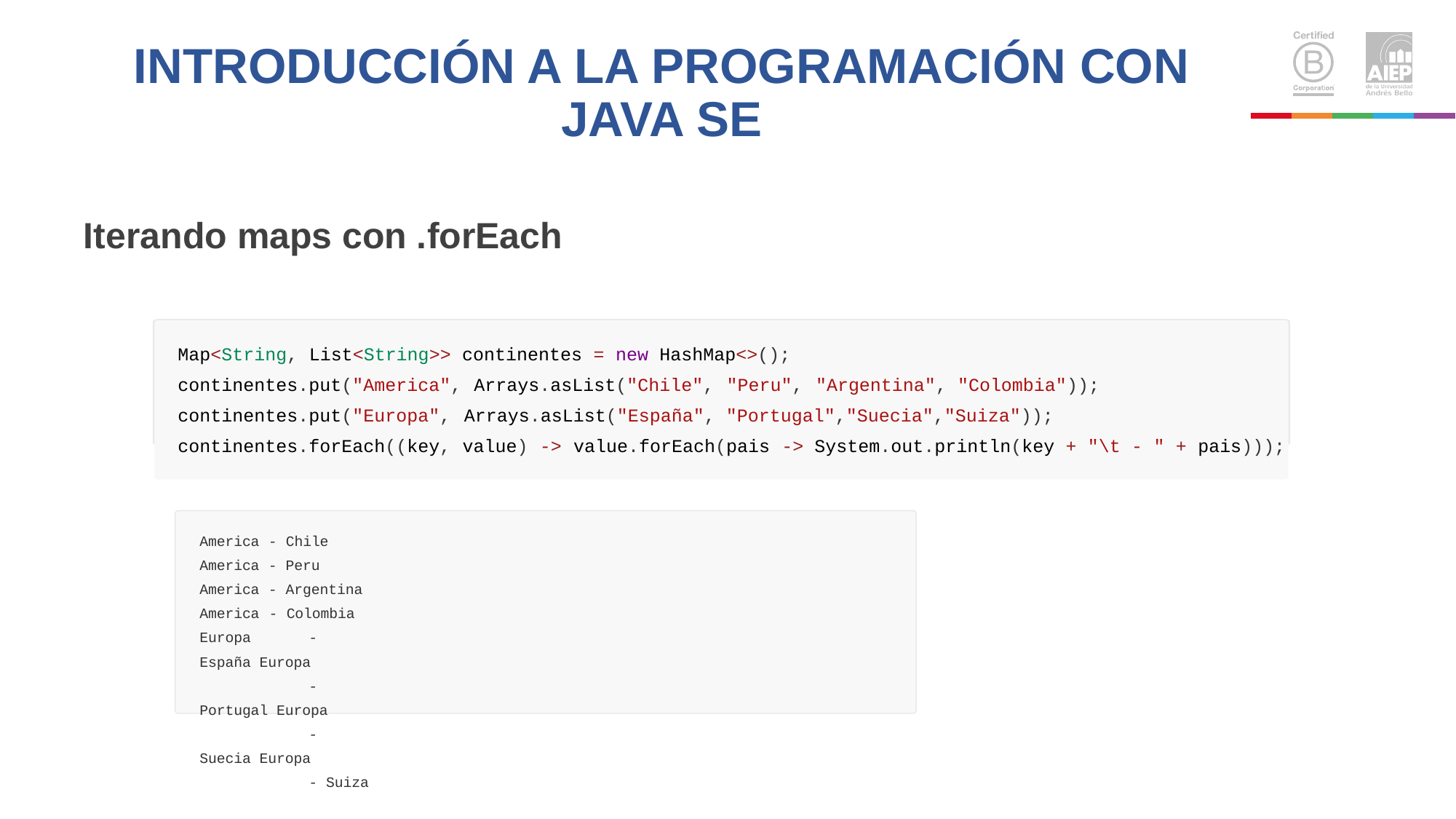

# INTRODUCCIÓN A LA PROGRAMACIÓN CON JAVA SE

Iterando maps con .forEach

Map<String, List<String>> continentes = new HashMap<>();
continentes.put("America", Arrays.asList("Chile", "Peru", "Argentina", "Colombia"));
continentes.put("Europa", Arrays.asList("España", "Portugal","Suecia","Suiza"));
continentes.forEach((key, value) -> value.forEach(pais -> System.out.println(key + "\t - " + pais)));

America - Chile America - Peru America - Argentina America - Colombia Europa	- España Europa	- Portugal Europa	- Suecia Europa	- Suiza